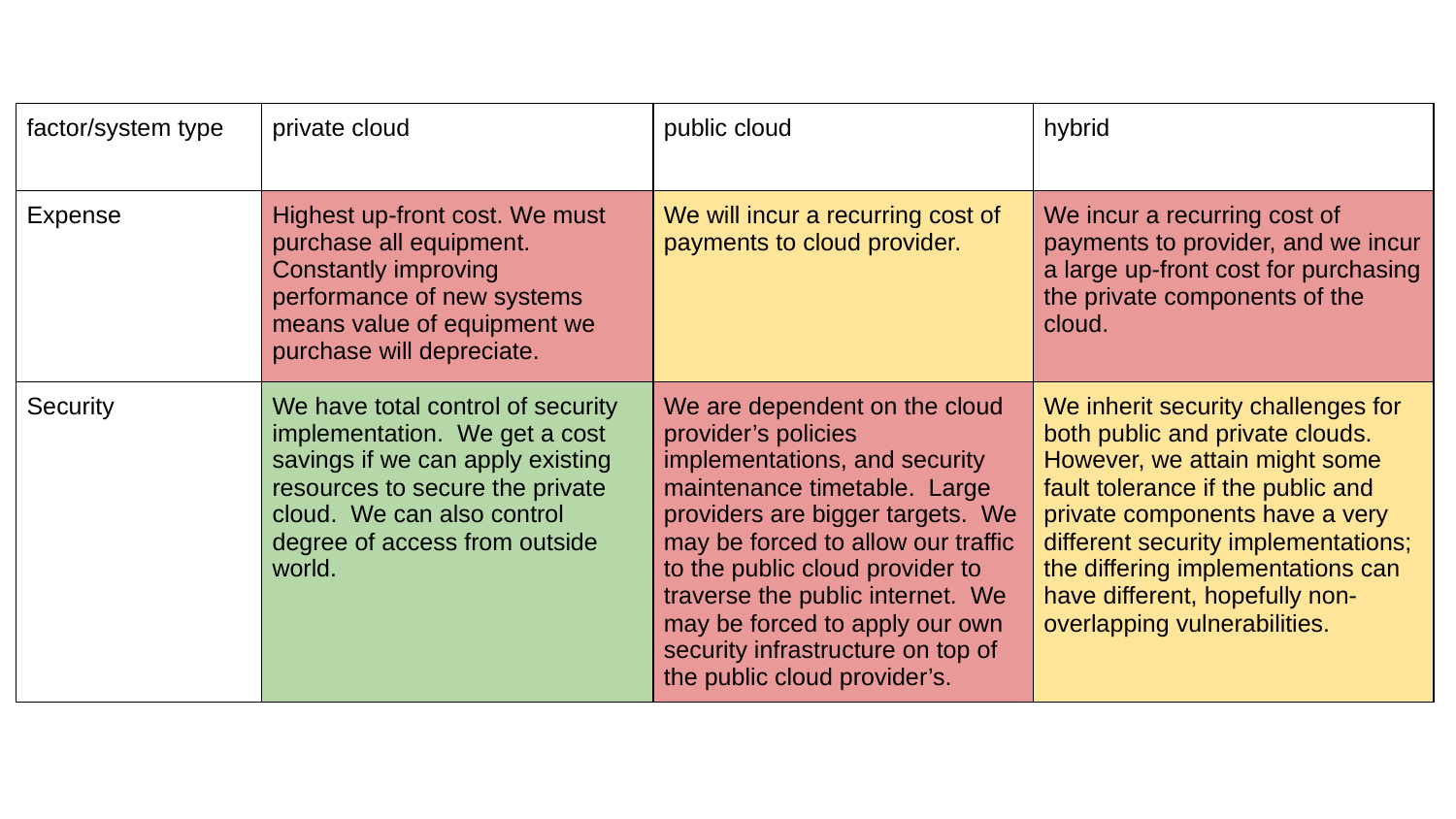

| factor/system type | private cloud | public cloud | hybrid |
| --- | --- | --- | --- |
| Expense | Highest up-front cost. We must purchase all equipment. Constantly improving performance of new systems means value of equipment we purchase will depreciate. | We will incur a recurring cost of payments to cloud provider. | We incur a recurring cost of payments to provider, and we incur a large up-front cost for purchasing the private components of the cloud. |
| Security | We have total control of security implementation. We get a cost savings if we can apply existing resources to secure the private cloud. We can also control degree of access from outside world. | We are dependent on the cloud provider’s policies implementations, and security maintenance timetable. Large providers are bigger targets. We may be forced to allow our traffic to the public cloud provider to traverse the public internet. We may be forced to apply our own security infrastructure on top of the public cloud provider’s. | We inherit security challenges for both public and private clouds. However, we attain might some fault tolerance if the public and private components have a very different security implementations; the differing implementations can have different, hopefully non-overlapping vulnerabilities. |